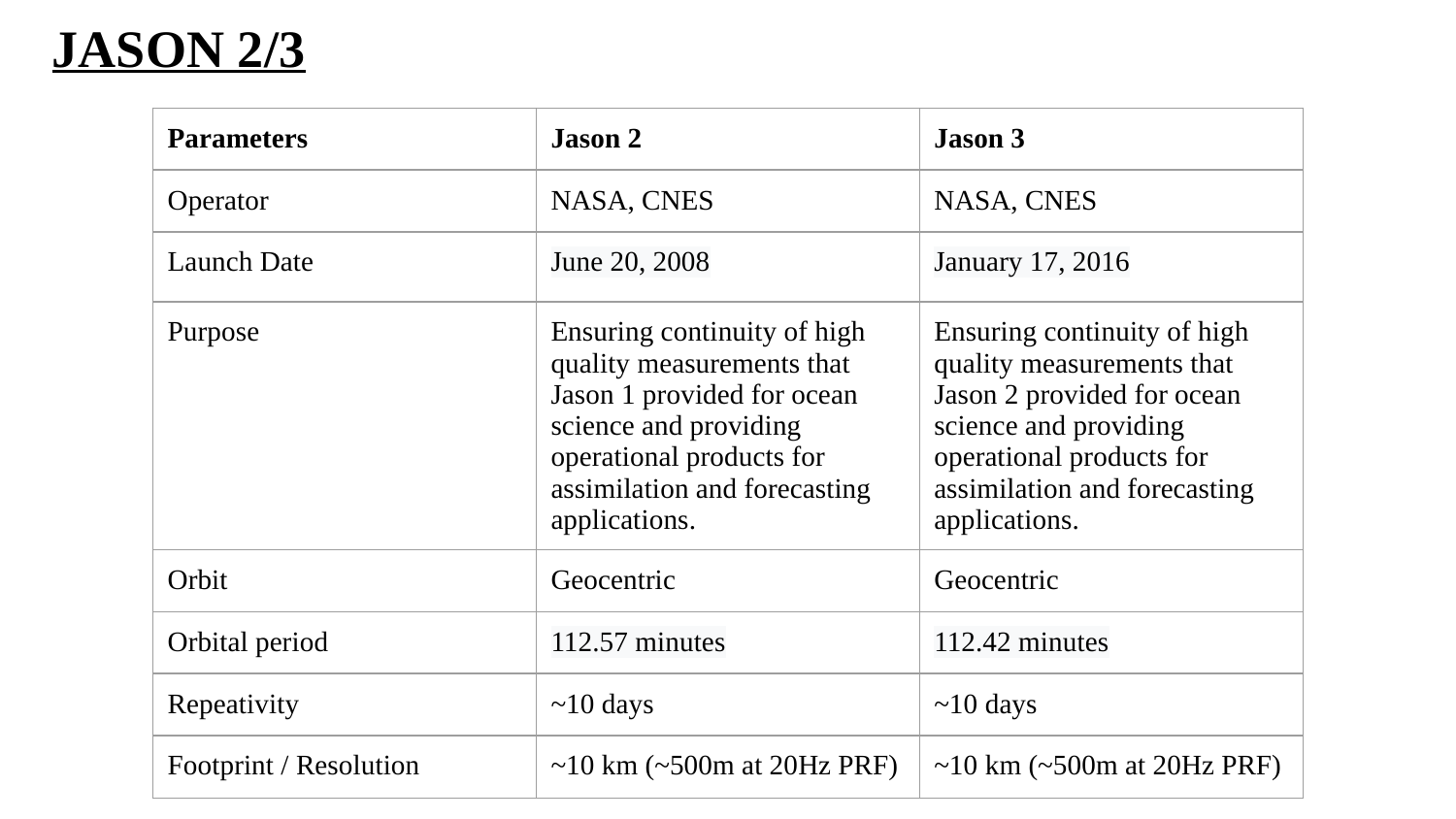

# JASON 2/3
| Parameters | Jason 2 | Jason 3 |
| --- | --- | --- |
| Operator | NASA, CNES | NASA, CNES |
| Launch Date | June 20, 2008 | January 17, 2016 |
| Purpose | Ensuring continuity of high quality measurements that Jason 1 provided for ocean science and providing operational products for assimilation and forecasting applications. | Ensuring continuity of high quality measurements that Jason 2 provided for ocean science and providing operational products for assimilation and forecasting applications. |
| Orbit | Geocentric | Geocentric |
| Orbital period | 112.57 minutes | 112.42 minutes |
| Repeativity | ~10 days | ~10 days |
| Footprint / Resolution | ~10 km (~500m at 20Hz PRF) | ~10 km (~500m at 20Hz PRF) |